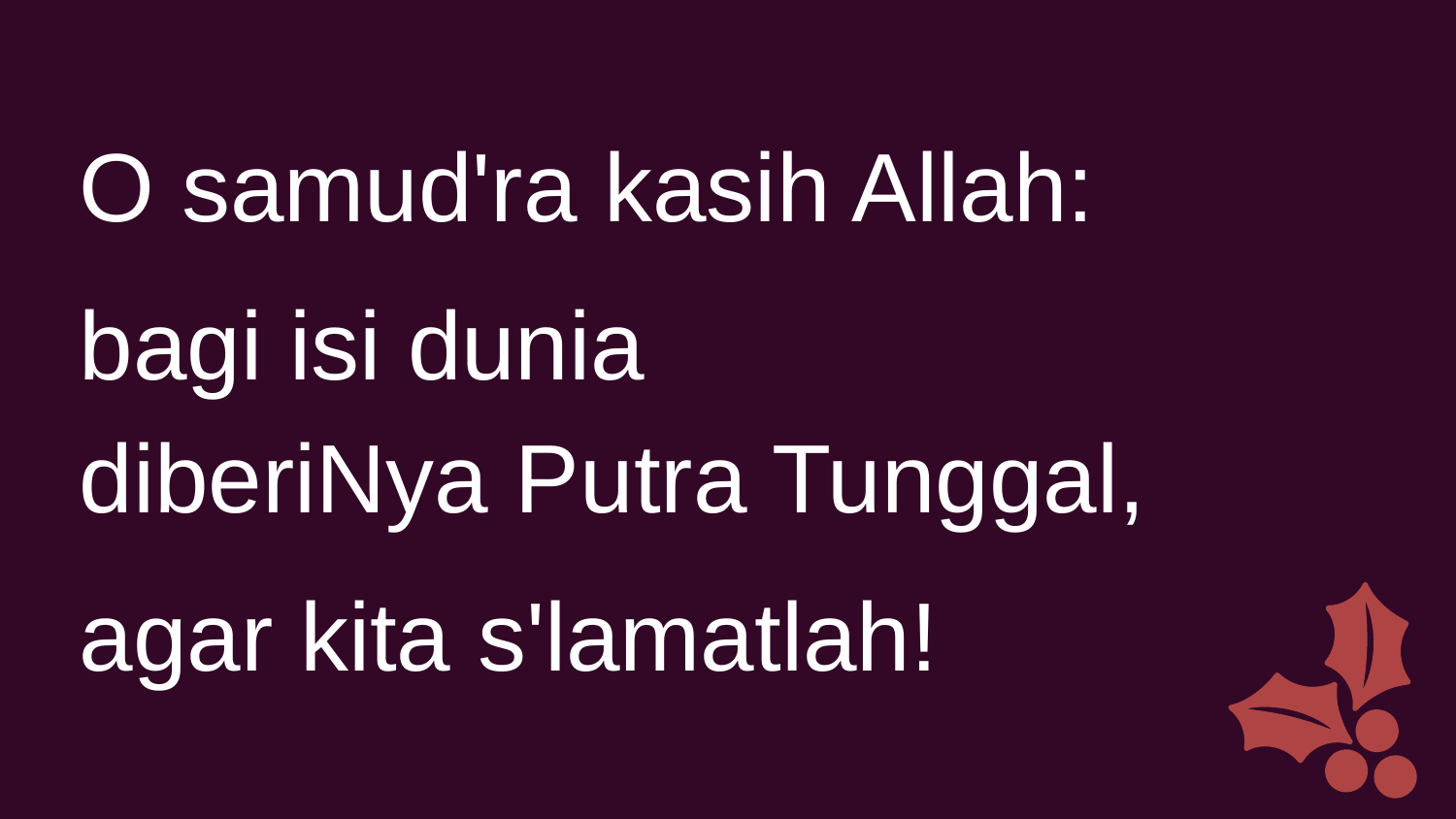

O samud'ra kasih Allah:
bagi isi dunia
diberiNya Putra Tunggal,
agar kita s'lamatlah!